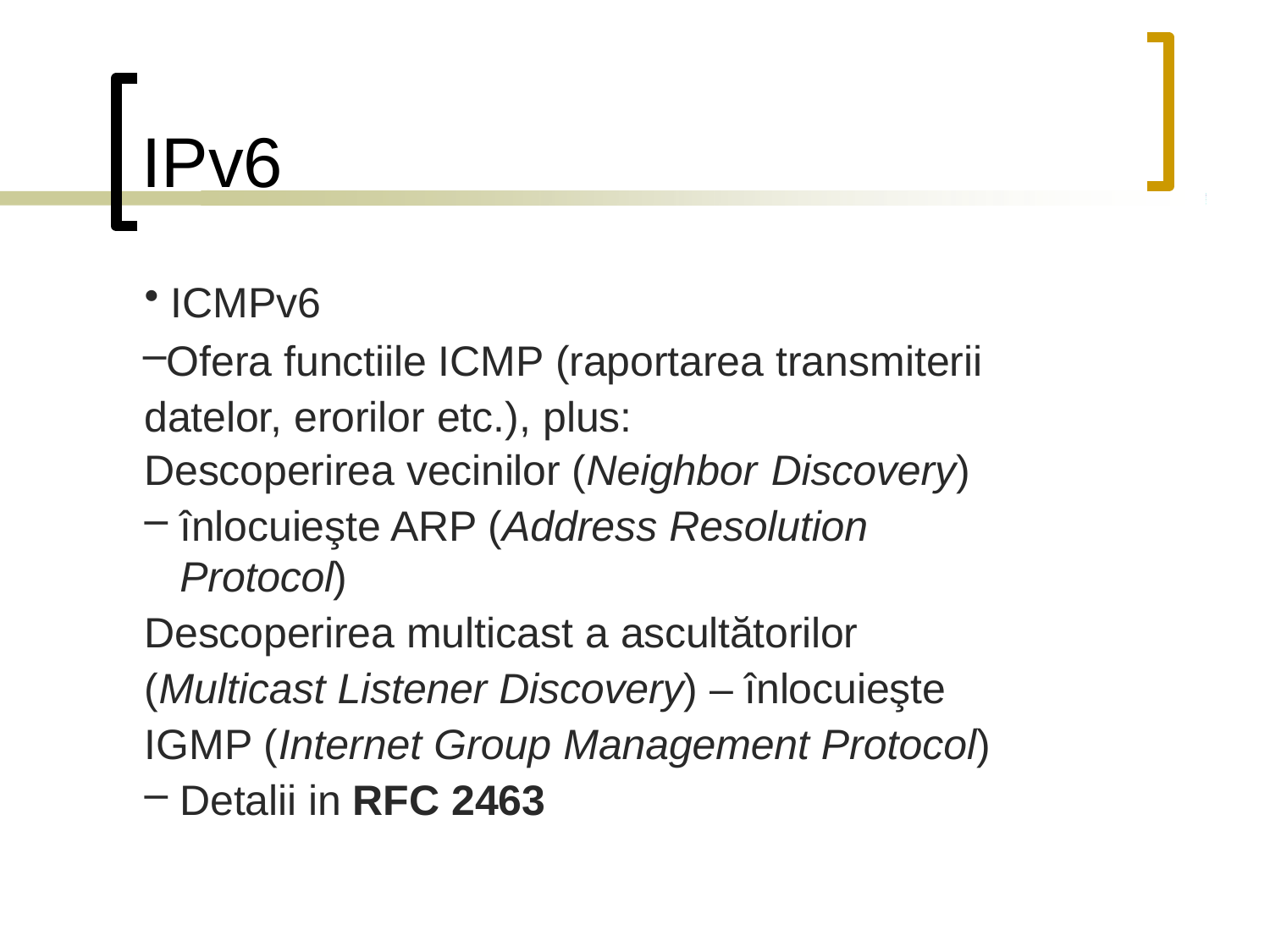

# IPv6

ICMPv6
Ofera functiile ICMP (raportarea transmiterii  datelor, erorilor etc.), plus:
Descoperirea vecinilor (Neighbor Discovery)
înlocuieşte ARP (Address Resolution Protocol)
Descoperirea multicast a ascultătorilor  (Multicast Listener Discovery) – înlocuieşte  IGMP (Internet Group Management Protocol)
Detalii in RFC 2463